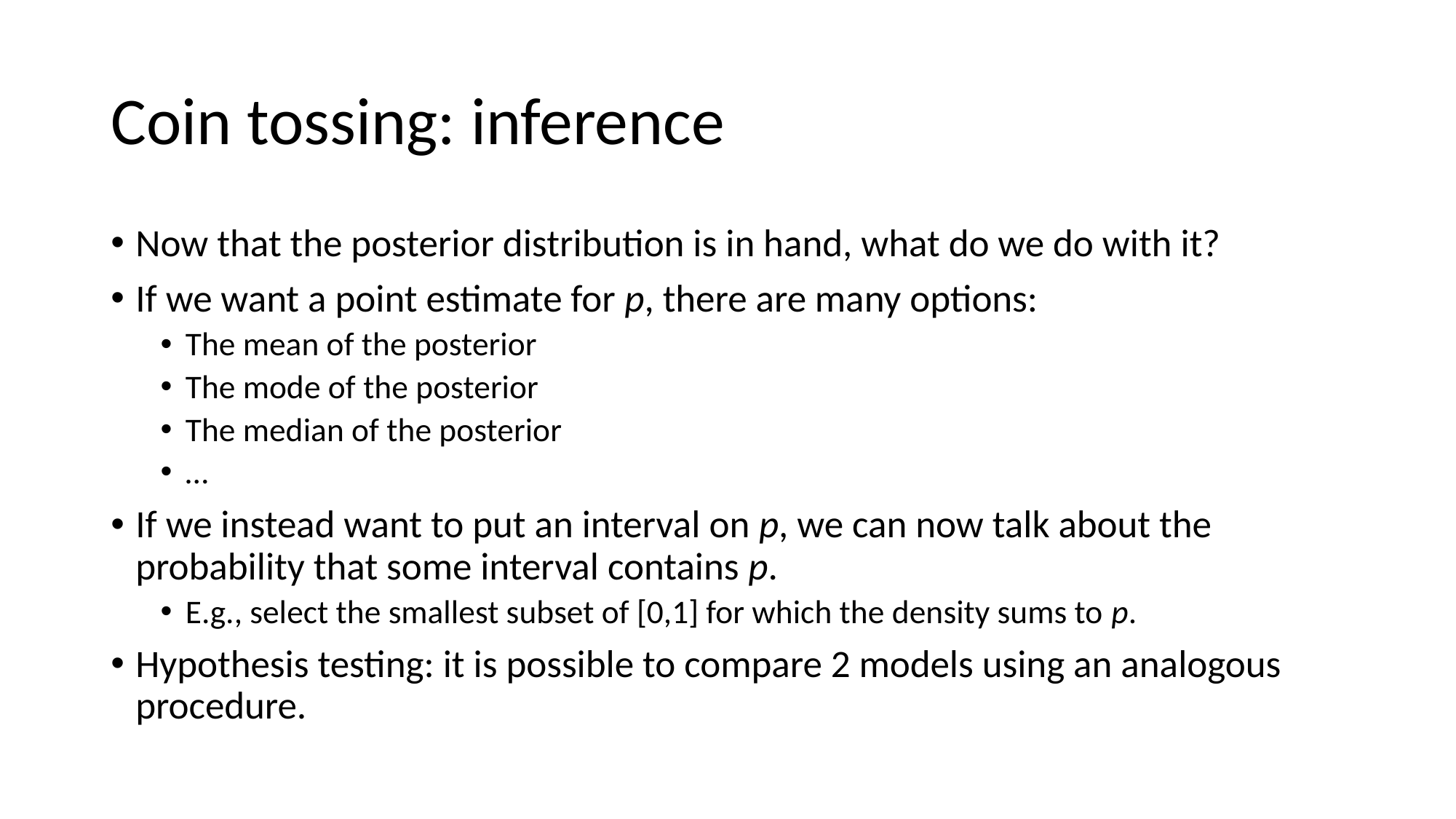

# Coin tossing: inference
Now that the posterior distribution is in hand, what do we do with it?
If we want a point estimate for p, there are many options:
The mean of the posterior
The mode of the posterior
The median of the posterior
…
If we instead want to put an interval on p, we can now talk about the probability that some interval contains p.
E.g., select the smallest subset of [0,1] for which the density sums to p.
Hypothesis testing: it is possible to compare 2 models using an analogous procedure.